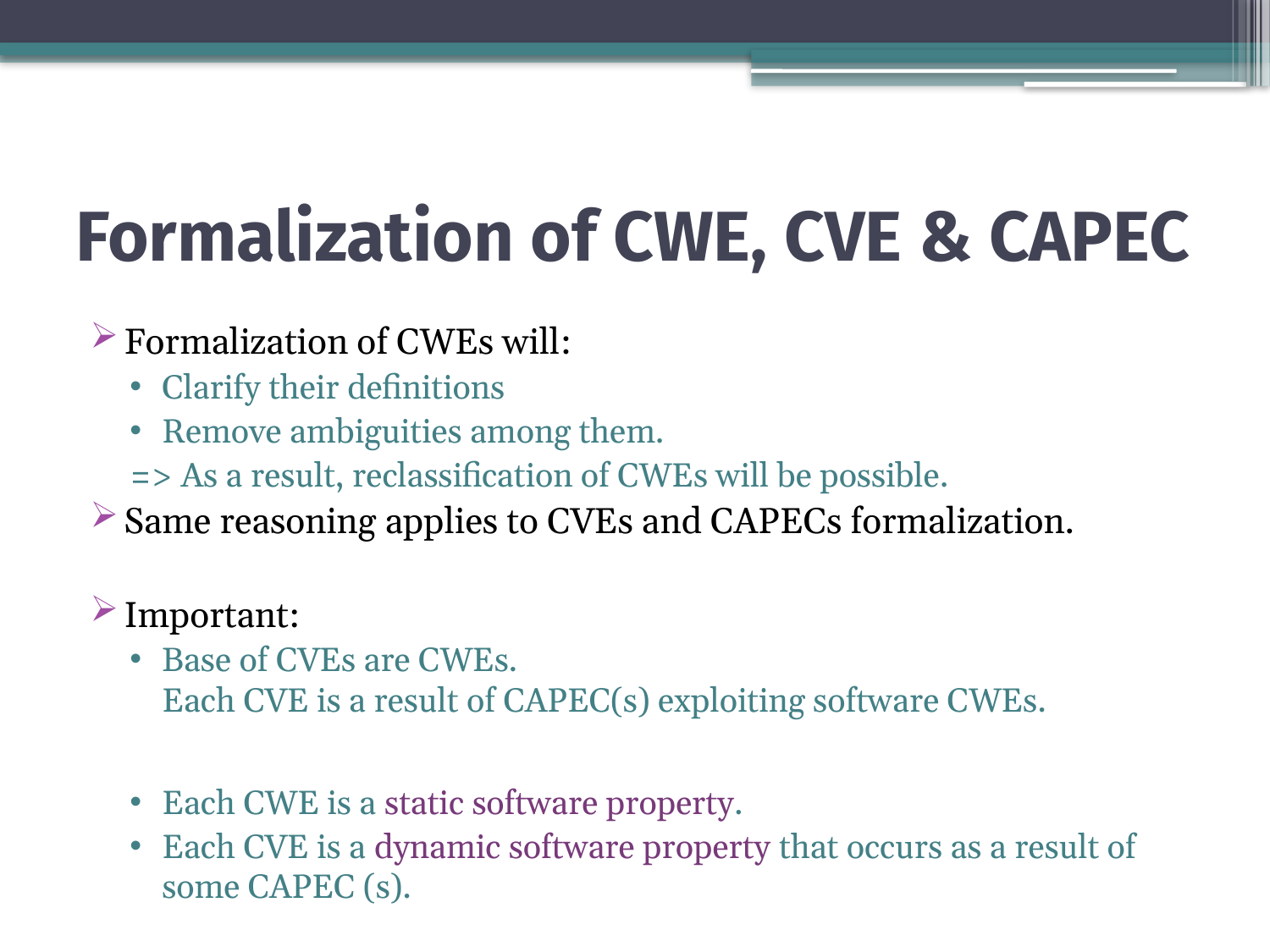

# Formalization of CWE, CVE & CAPEC
Formalization of CWEs will:
Clarify their definitions
Remove ambiguities among them.
=> As a result, reclassification of CWEs will be possible.
Same reasoning applies to CVEs and CAPECs formalization.

Important:
Base of CVEs are CWEs.
Each CVE is a result of CAPEC(s) exploiting software CWEs.

Each CWE is a static software property.
Each CVE is a dynamic software property that occurs as a result of some CAPEC (s).